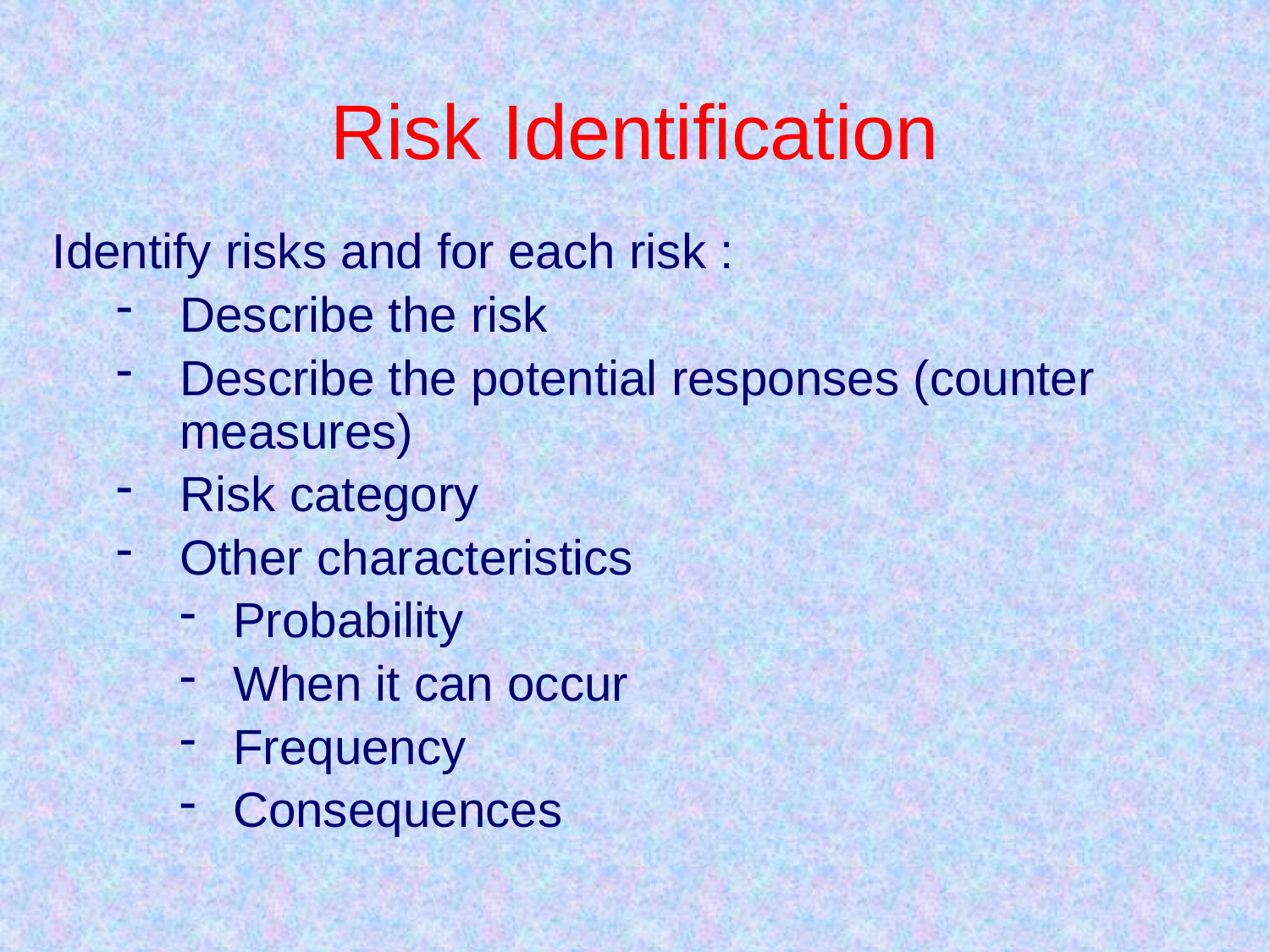

# Risk Identification
Identify risks and for each risk :
Describe the risk
Describe the potential responses (counter measures)
Risk category
Other characteristics
Probability
When it can occur
Frequency
Consequences